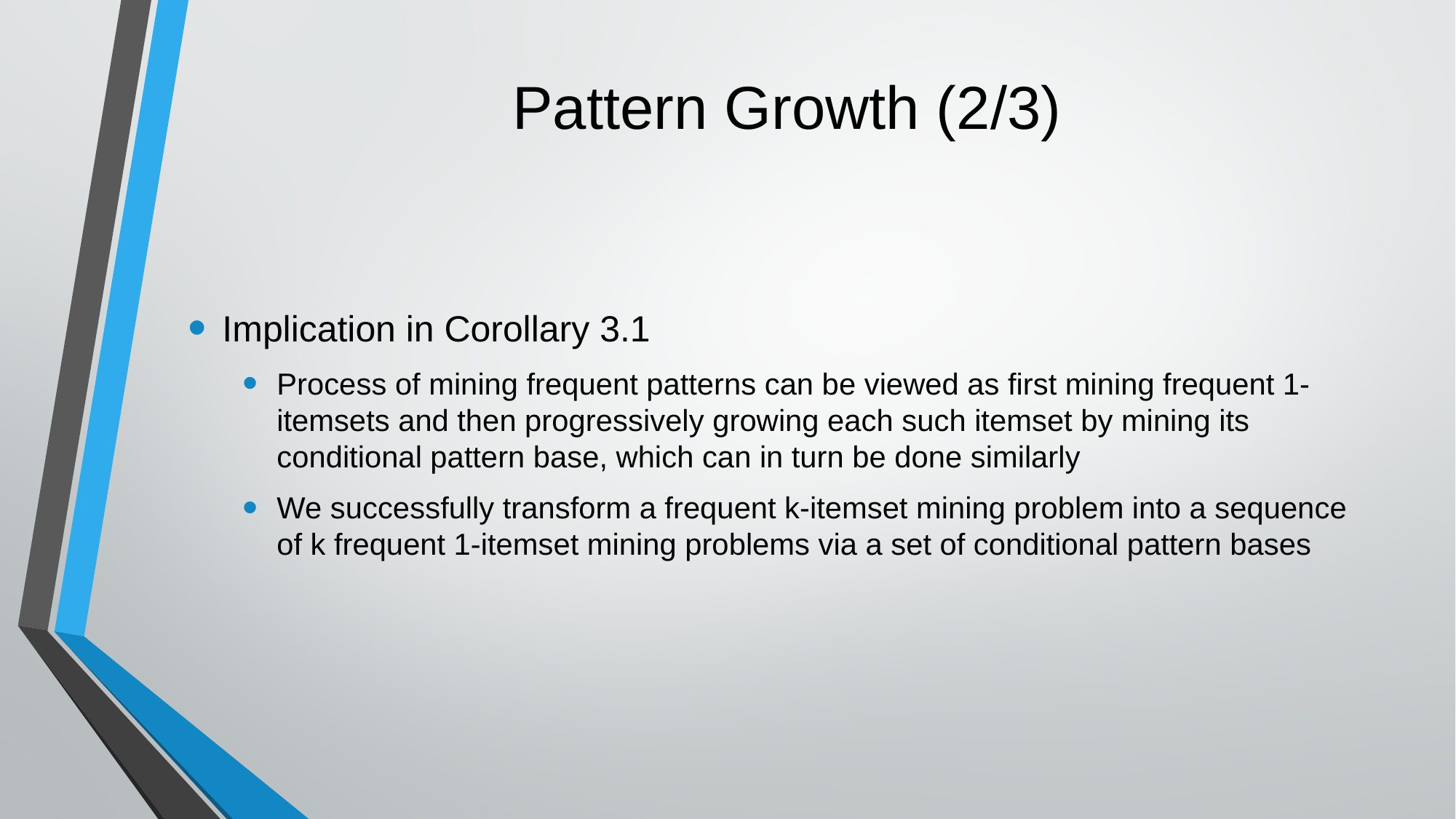

# Pattern Growth (2/3)
Implication in Corollary 3.1
Process of mining frequent patterns can be viewed as first mining frequent 1-itemsets and then progressively growing each such itemset by mining its conditional pattern base, which can in turn be done similarly
We successfully transform a frequent k-itemset mining problem into a sequence of k frequent 1-itemset mining problems via a set of conditional pattern bases